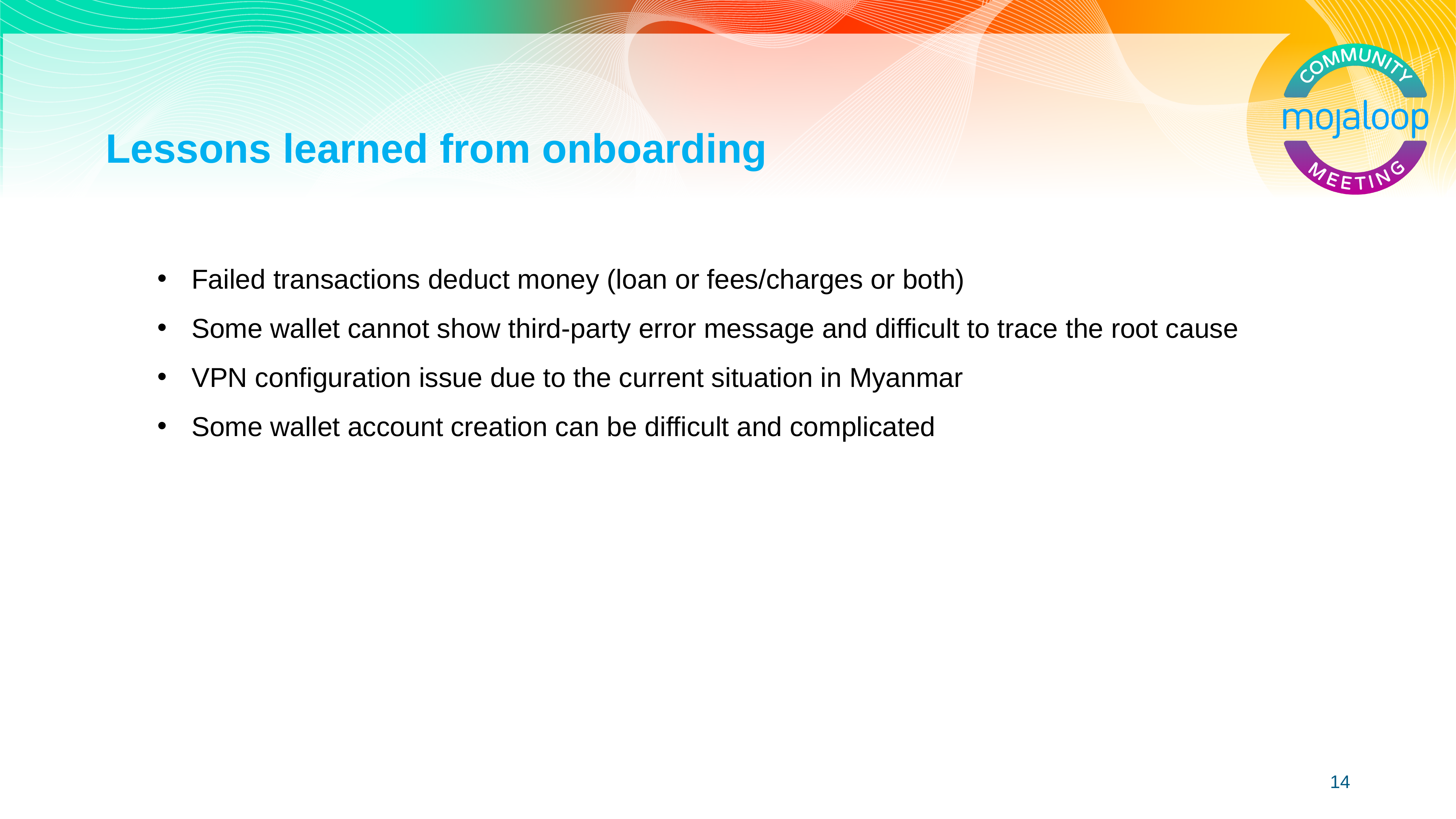

Lessons learned from onboarding
Failed transactions deduct money (loan or fees/charges or both)
Some wallet cannot show third-party error message and difficult to trace the root cause
VPN configuration issue due to the current situation in Myanmar
Some wallet account creation can be difficult and complicated
14